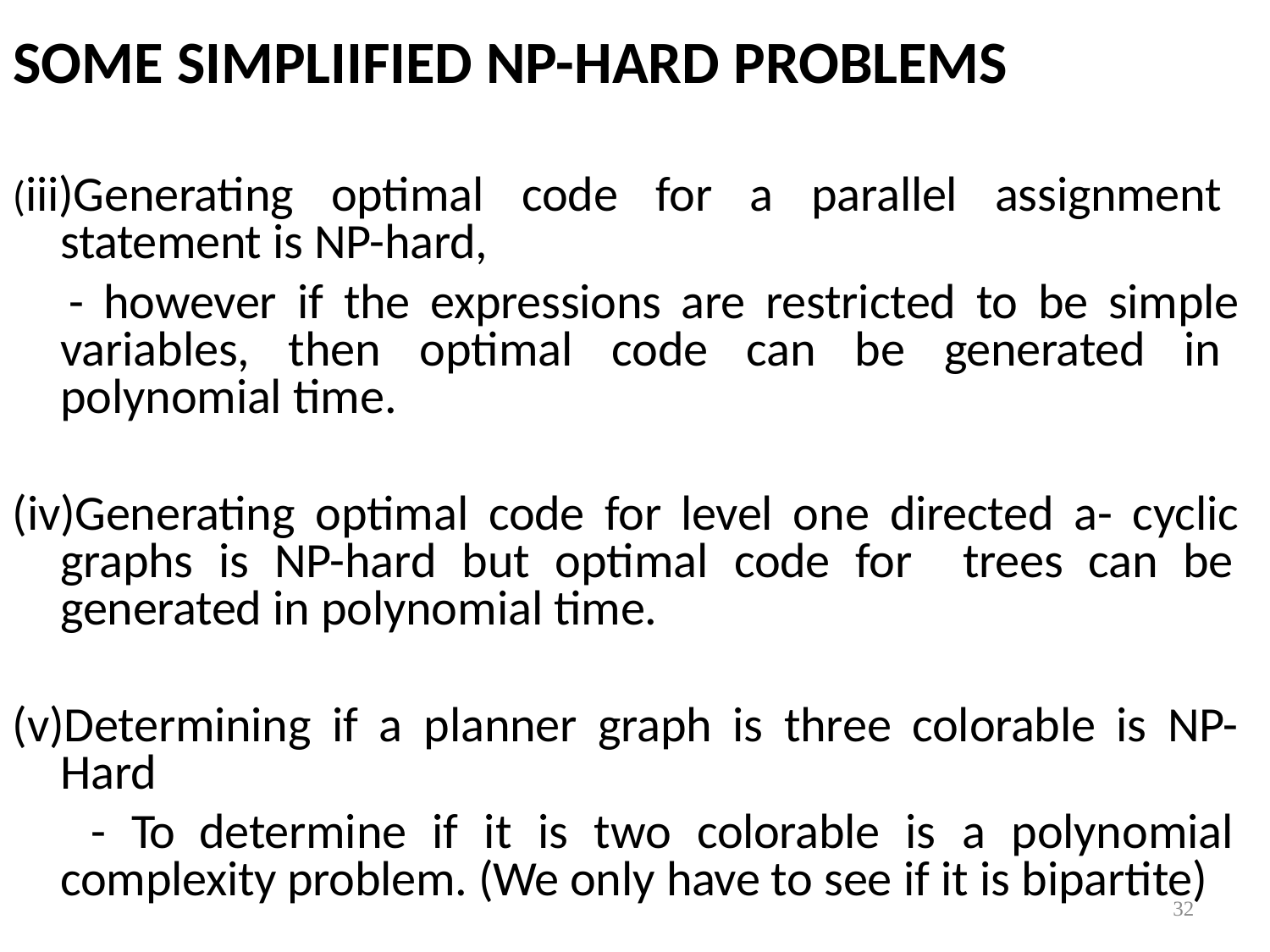

# SOME SIMPLIIFIED NP-HARD PROBLEMS
(iii)Generating optimal code for a parallel assignment  statement is NP-hard,
- however if the expressions are restricted to be simple  variables, then optimal code can be generated in  polynomial time.

(iv)Generating optimal code for level one directed a- cyclic  graphs is NP-hard but optimal code for  trees can be  generated in polynomial time.

(v)Determining if a planner graph is three colorable is NP-  Hard
- To determine if it is two colorable is a polynomial  complexity problem. (We only have to see if it is bipartite)
32